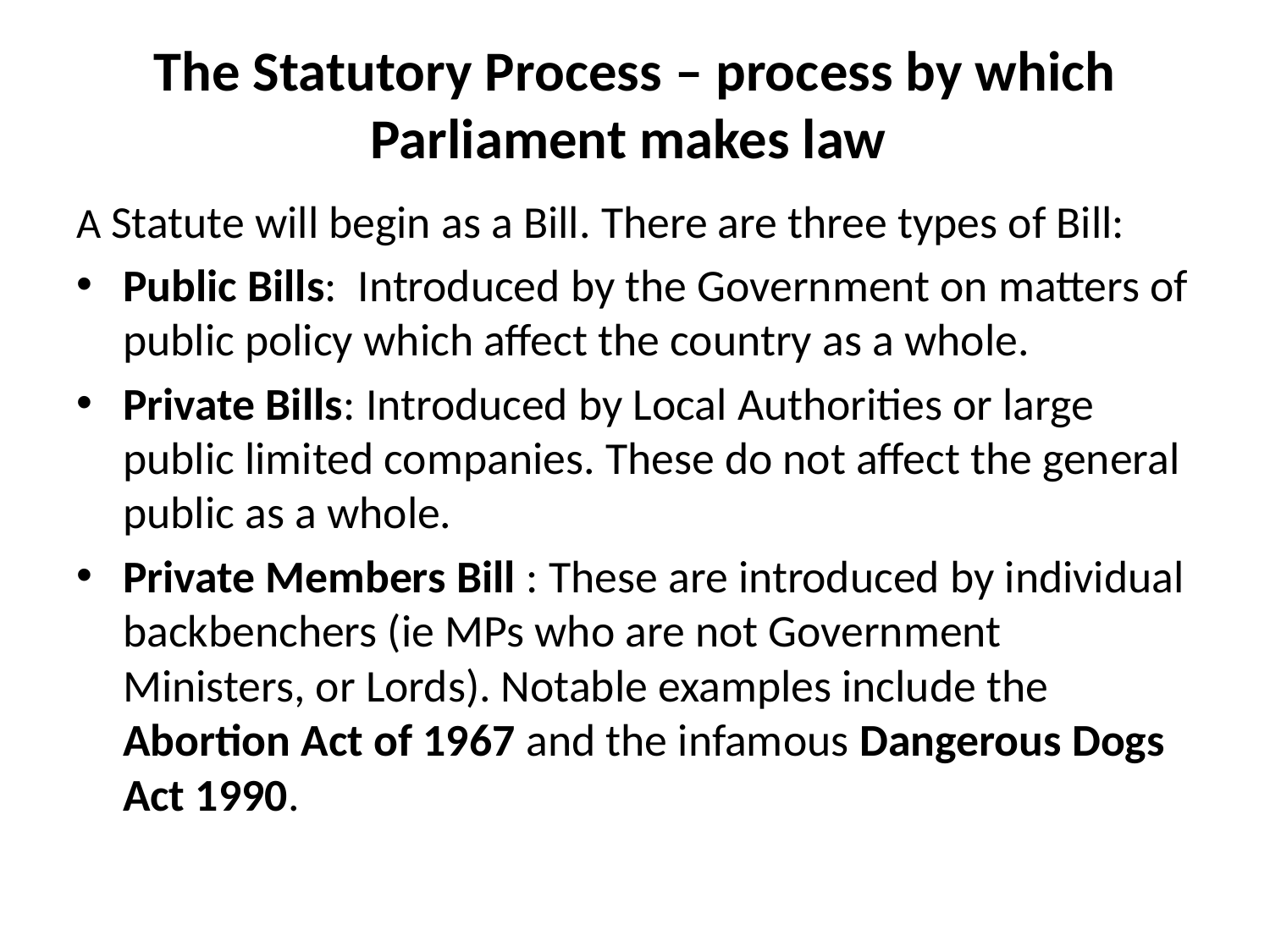

# The Statutory Process – process by which Parliament makes law
A Statute will begin as a Bill. There are three types of Bill:
Public Bills:  Introduced by the Government on matters of public policy which affect the country as a whole.
Private Bills: Introduced by Local Authorities or large public limited companies. These do not affect the general public as a whole.
Private Members Bill : These are introduced by individual backbenchers (ie MPs who are not Government Ministers, or Lords). Notable examples include the Abortion Act of 1967 and the infamous Dangerous Dogs Act 1990.